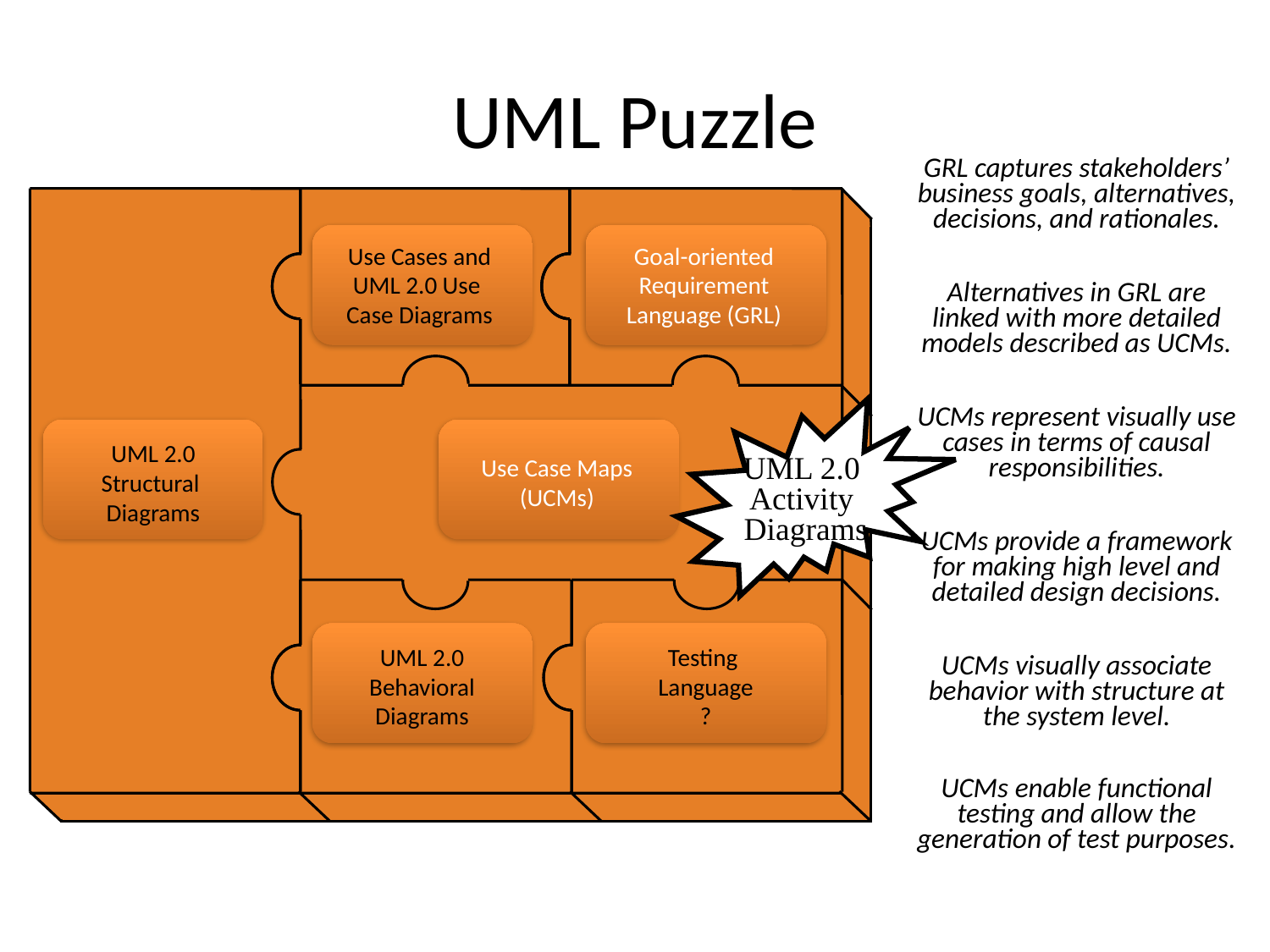

# UML Puzzle
GRL captures stakeholders’ business goals, alternatives, decisions, and rationales.

Use Cases and
UML 2.0 Use
Case Diagrams
Goal-oriented
Requirement
Language (GRL)

UML 2.0
Structural
Diagrams
Use Case Maps
(UCMs)

UML 2.0
Behavioral
Diagrams
Testing
Language
?

Alternatives in GRL are linked with more detailed models described as UCMs.
UML 2.0
Activity
Diagrams
UCMs represent visually use cases in terms of causal responsibilities.
UCMs provide a framework for making high level and detailed design decisions.
UCMs visually associate behavior with structure at the system level.
UCMs enable functional testing and allow the generation of test purposes.